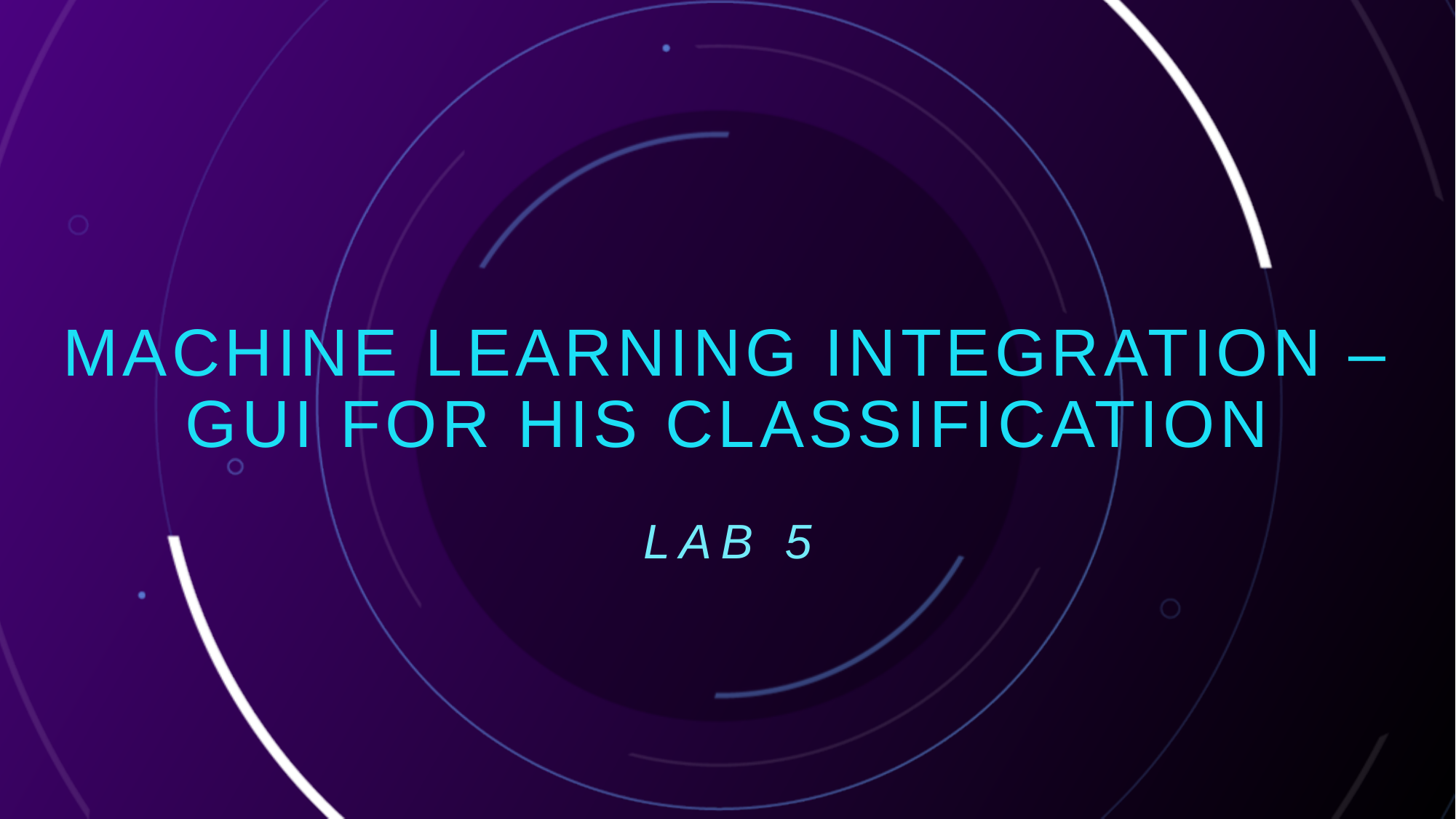

# Machine learning integration – GUI for his classification
LAB 5